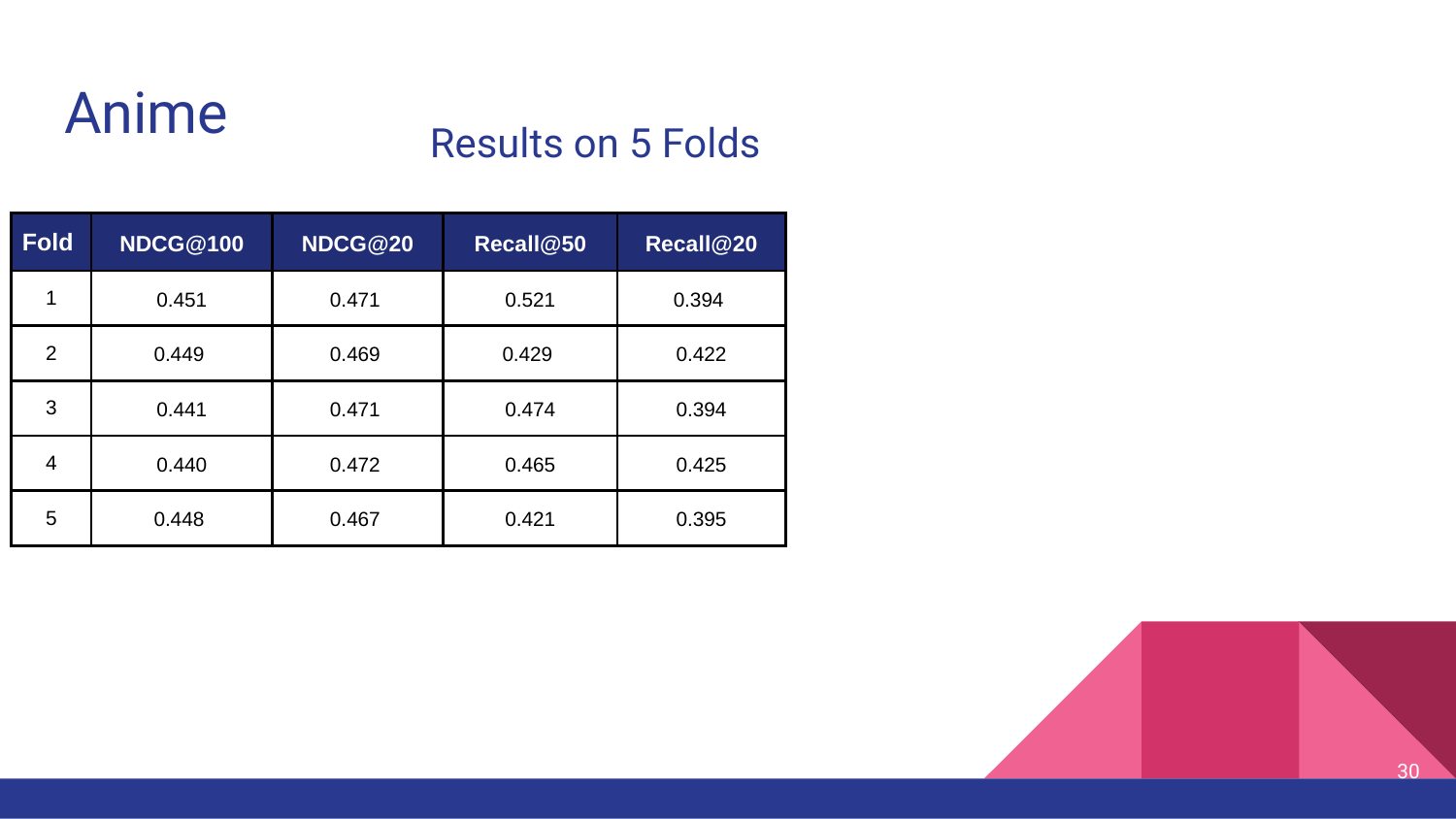

# Anime
Results on 5 Folds
| Fold | NDCG@100 | NDCG@20 | Recall@50 | Recall@20 |
| --- | --- | --- | --- | --- |
| 1 | 0.451 | 0.471 | 0.521 | 0.394 |
| 2 | 0.449 | 0.469 | 0.429 | 0.422 |
| 3 | 0.441 | 0.471 | 0.474 | 0.394 |
| 4 | 0.440 | 0.472 | 0.465 | 0.425 |
| 5 | 0.448 | 0.467 | 0.421 | 0.395 |
30